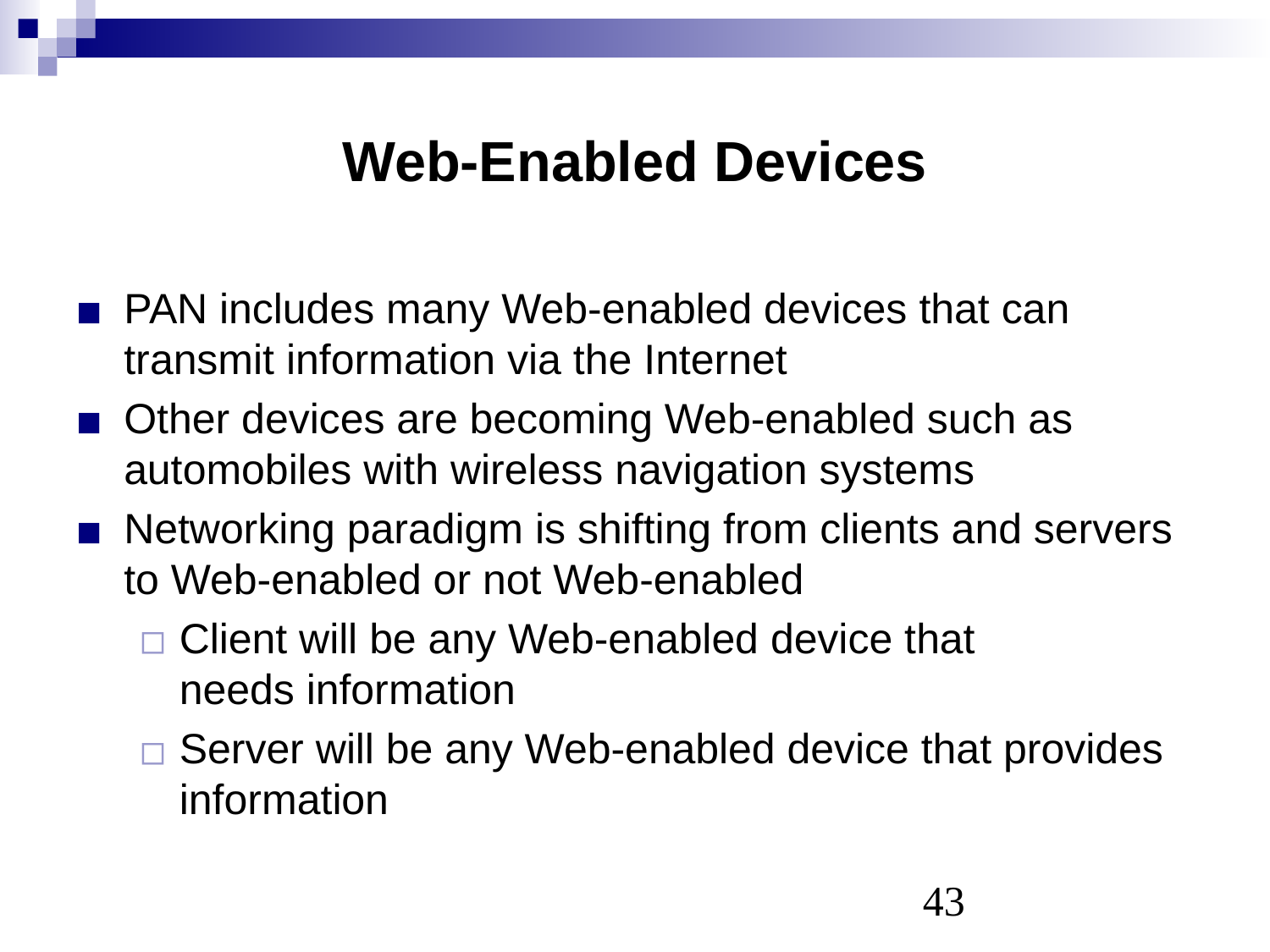

# Web-Enabled Devices
PAN includes many Web-enabled devices that can transmit information via the Internet
Other devices are becoming Web-enabled such as automobiles with wireless navigation systems
Networking paradigm is shifting from clients and servers to Web-enabled or not Web-enabled
Client will be any Web-enabled device that
needs information
Server will be any Web-enabled device that provides information
43